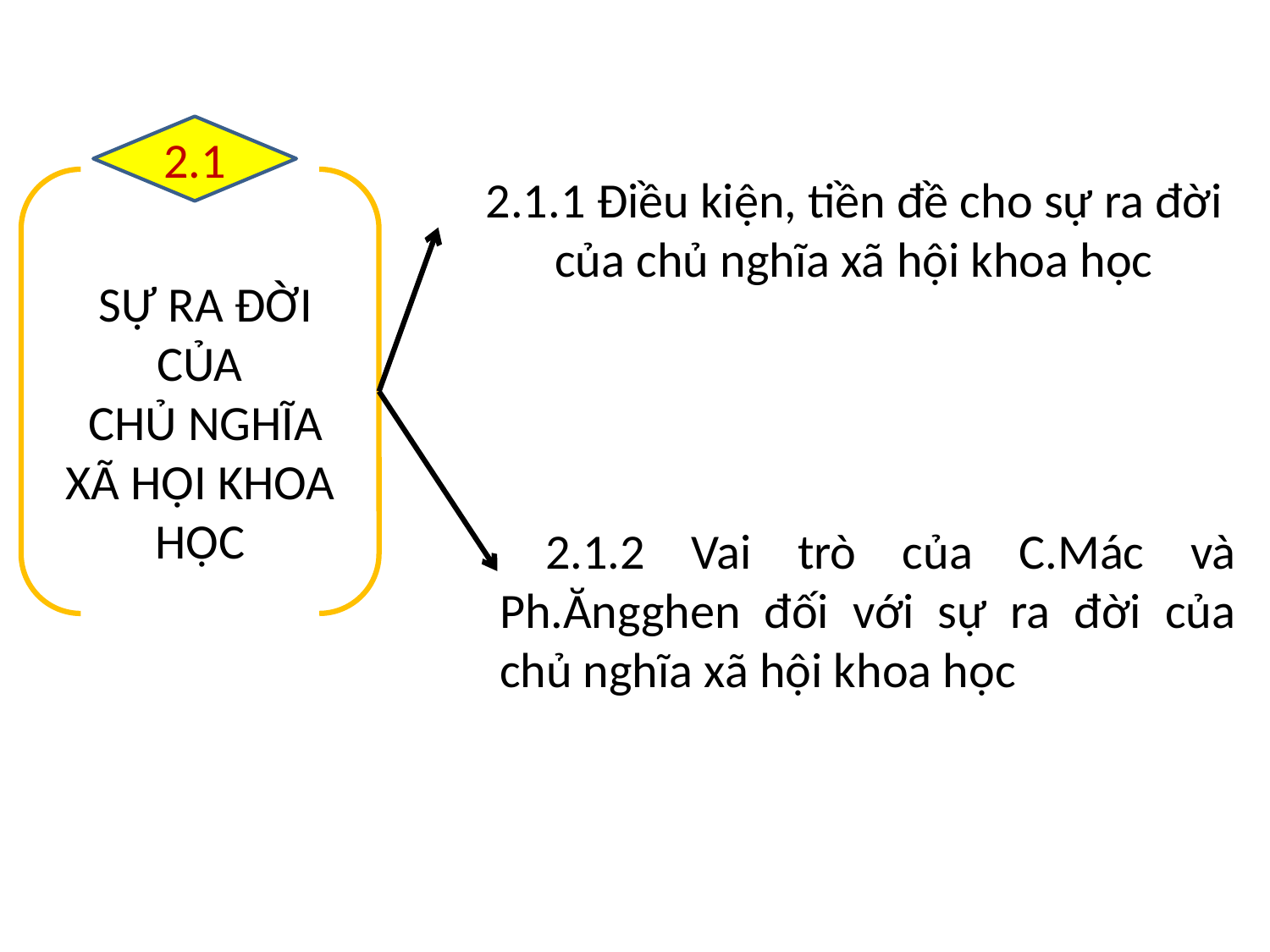

2.1
2.1.1 Điều kiện, tiền đề cho sự ra đời của chủ nghĩa xã hội khoa học

 SỰ RA ĐỜI CỦA
 CHỦ NGHĨA XÃ HỘI KHOA HỌC
 2.1.2 Vai trò của C.Mác và Ph.Ăngghen đối với sự ra đời của chủ nghĩa xã hội khoa học